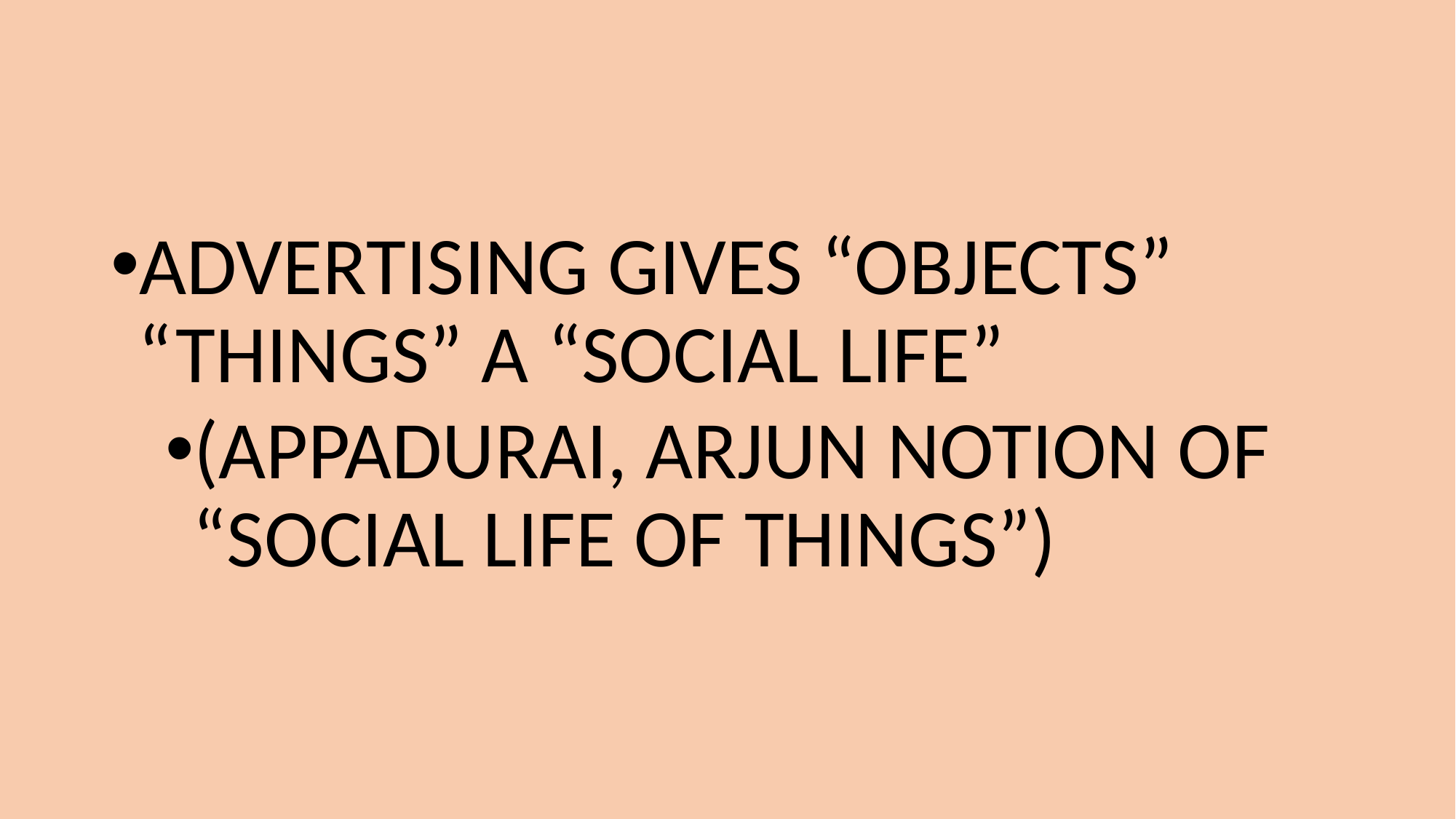

#
ADVERTISING GIVES “OBJECTS” “THINGS” A “SOCIAL LIFE”
(APPADURAI, ARJUN NOTION OF “SOCIAL LIFE OF THINGS”)